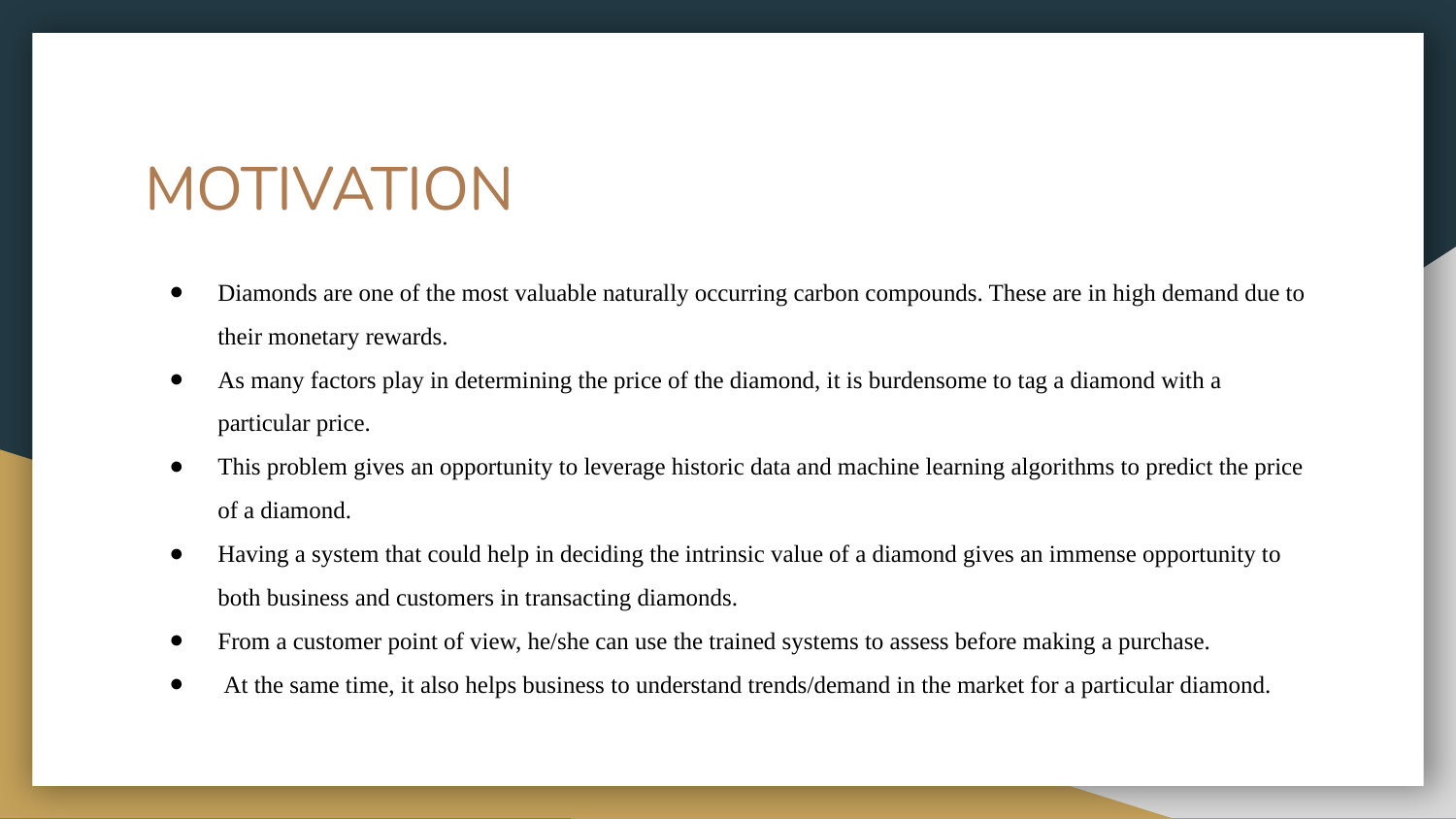

# MOTIVATION
Diamonds are one of the most valuable naturally occurring carbon compounds. These are in high demand due to their monetary rewards.
As many factors play in determining the price of the diamond, it is burdensome to tag a diamond with a particular price.
This problem gives an opportunity to leverage historic data and machine learning algorithms to predict the price of a diamond.
Having a system that could help in deciding the intrinsic value of a diamond gives an immense opportunity to both business and customers in transacting diamonds.
From a customer point of view, he/she can use the trained systems to assess before making a purchase.
 At the same time, it also helps business to understand trends/demand in the market for a particular diamond.